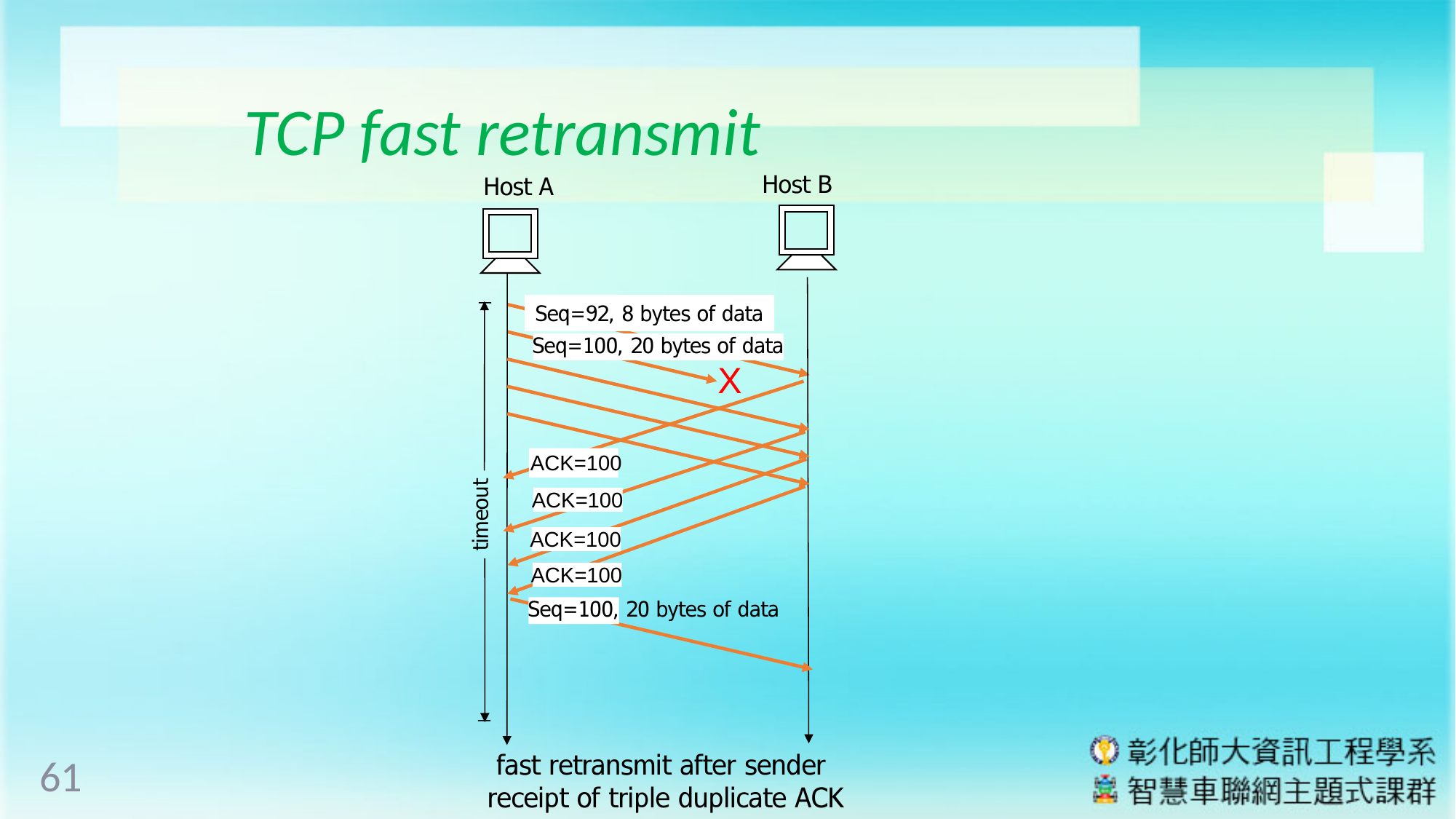

# TCP fast retransmit
Host B
Host A

Seq=92, 8 bytes of data

timeout

Seq=100, 20 bytes of data

X

ACK=100

ACK=100

ACK=100

ACK=100

Seq=100, 20 bytes of data

61
fast retransmit after sender
receipt of triple duplicate ACK